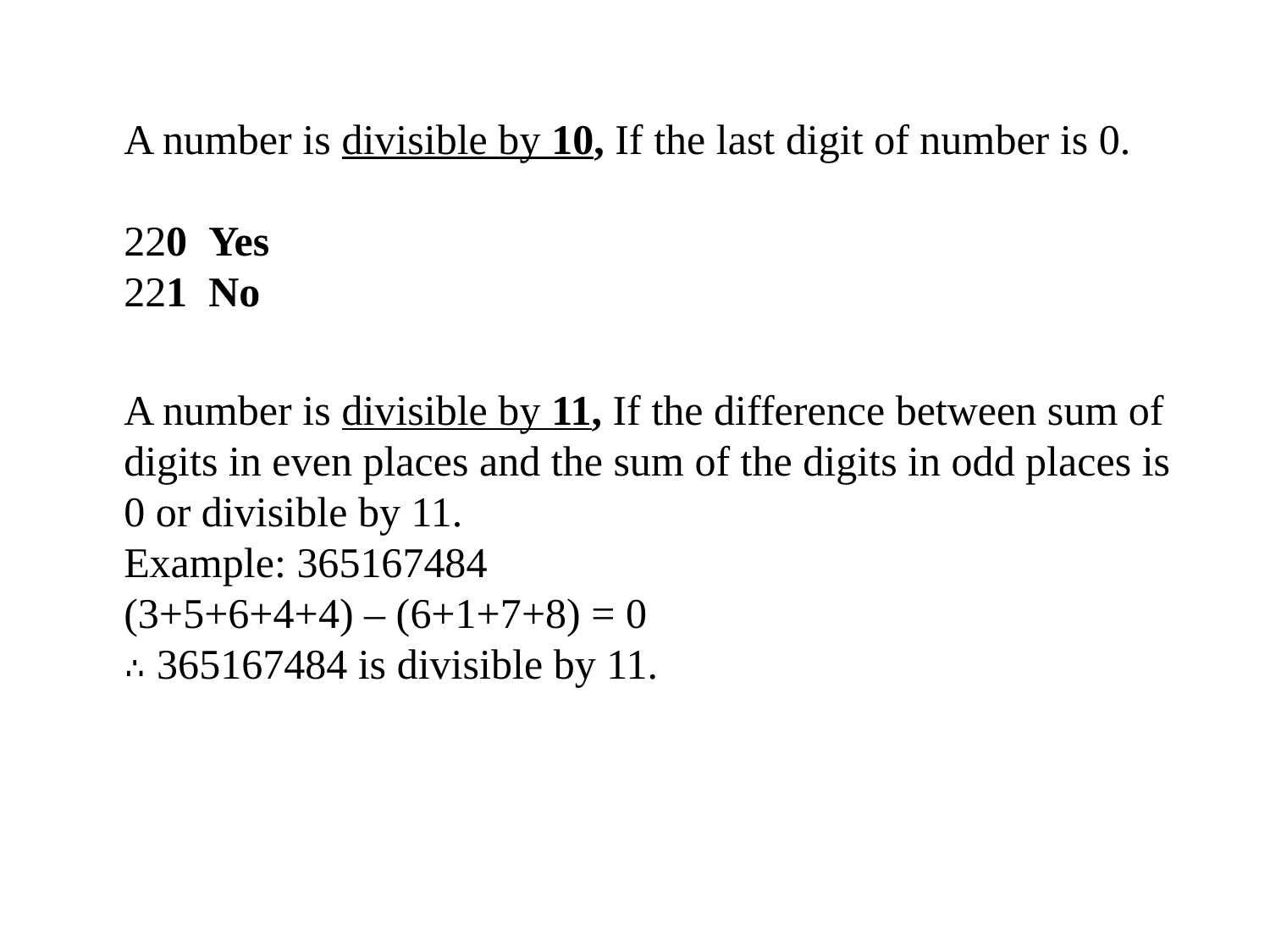

#
	A number is divisible by 10, If the last digit of number is 0.
220  Yes
221  No

	A number is divisible by 11, If the difference between sum of digits in even places and the sum of the digits in odd places is 0 or divisible by 11.
Example: 365167484
(3+5+6+4+4) – (6+1+7+8) = 0
∴ 365167484 is divisible by 11.